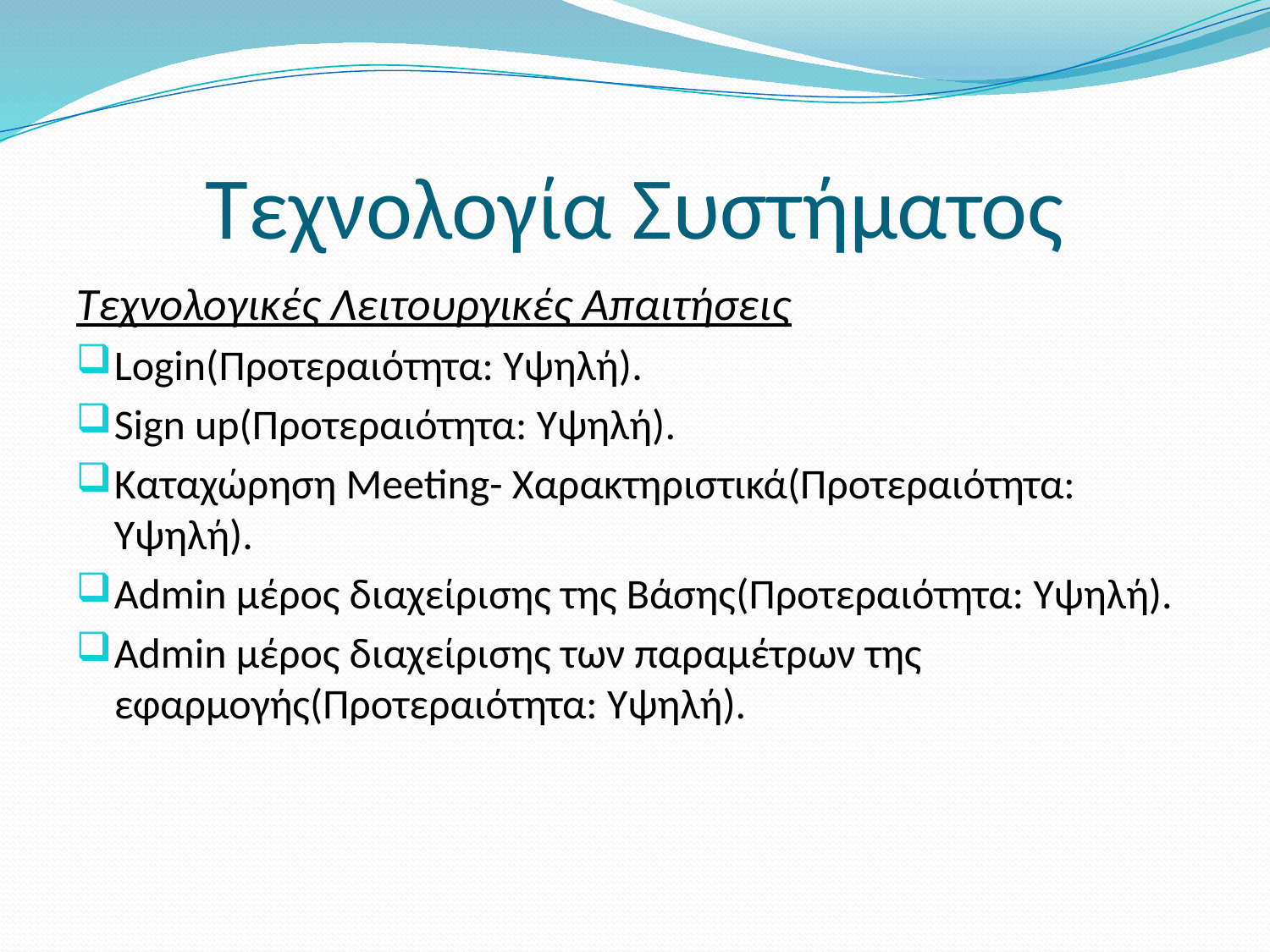

# Τεχνολογία Συστήματος
Τεχνολογικές Λειτουργικές Απαιτήσεις
Login(Προτεραιότητα: Υψηλή).
Sign up(Προτεραιότητα: Υψηλή).
Καταχώρηση Meeting- Χαρακτηριστικά(Προτεραιότητα: Υψηλή).
Admin μέρος διαχείρισης της Βάσης(Προτεραιότητα: Υψηλή).
Admin μέρος διαχείρισης των παραμέτρων της εφαρμογής(Προτεραιότητα: Υψηλή).